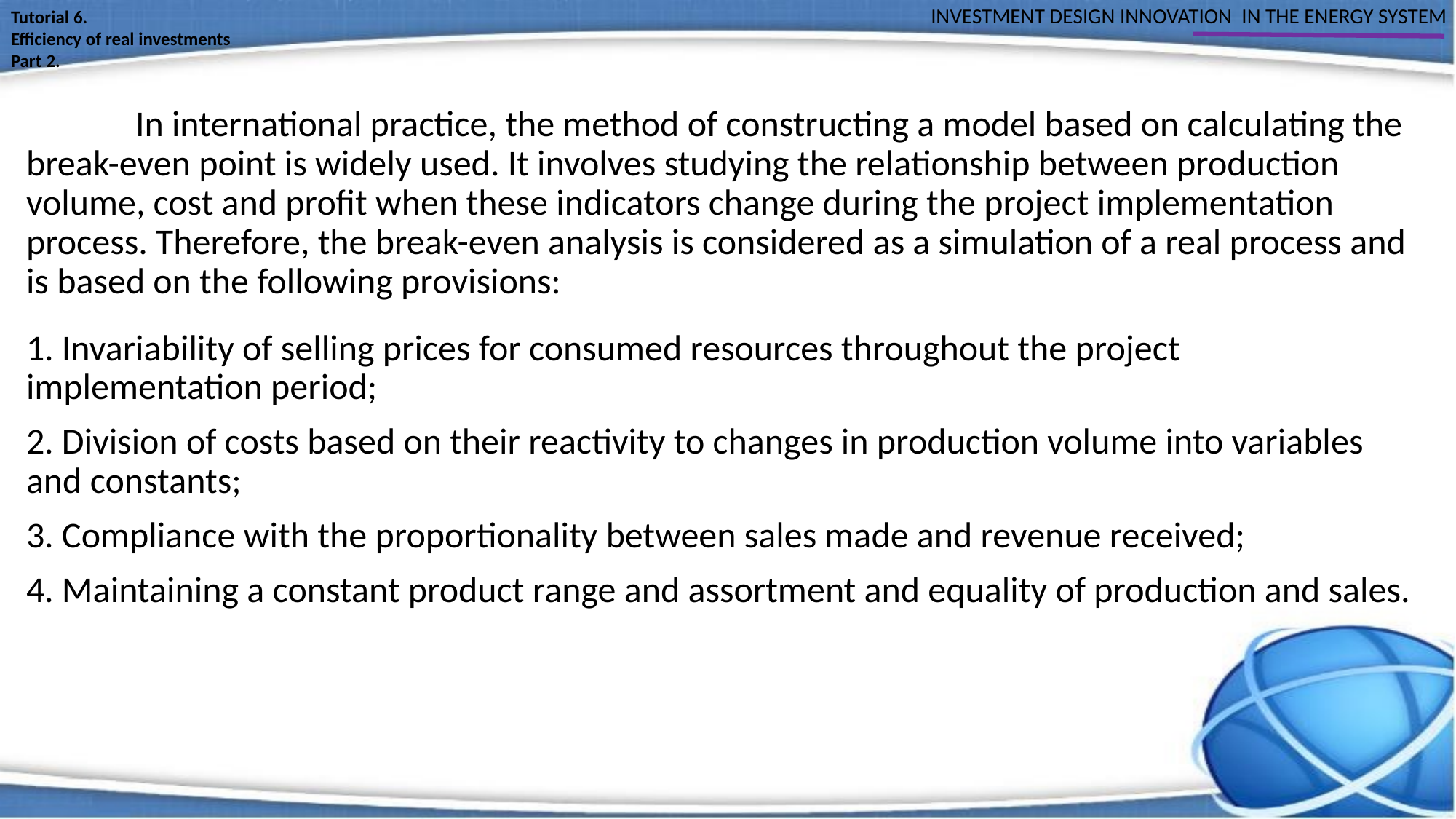

INVESTMENT DESIGN INNOVATION  IN THE ENERGY SYSTEM
Tutorial 6.
Efficiency of real investments
Part 2.
	In international practice, the method of constructing a model based on calculating the break-even point is widely used. It involves studying the relationship between production volume, cost and profit when these indicators change during the project implementation process. Therefore, the break-even analysis is considered as a simulation of a real process and is based on the following provisions:
1. Invariability of selling prices for consumed resources throughout the project implementation period;
2. Division of costs based on their reactivity to changes in production volume into variables and constants;
3. Compliance with the proportionality between sales made and revenue received;
4. Maintaining a constant product range and assortment and equality of production and sales.